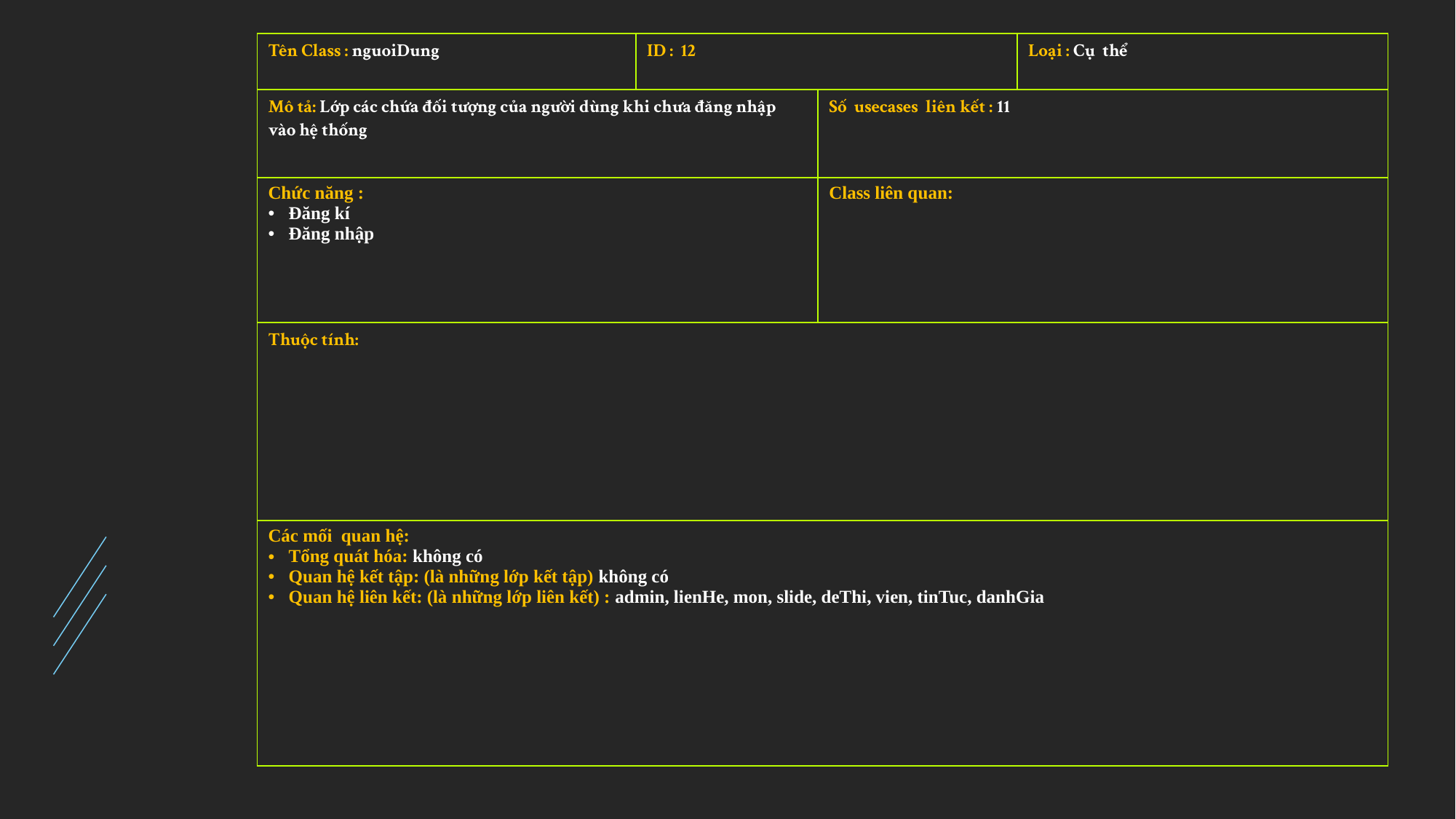

| Tên Class : nguoiDung | ID : 12 |  | Loại : Cụ thể |
| --- | --- | --- | --- |
| Mô tả: Lớp các chứa đối tượng của người dùng khi chưa đăng nhập vào hệ thống |  | Số usecases liên kết : 11 |  |
| Chức năng : Đăng kí Đăng nhập |  | Class liên quan: |  |
| Thuộc tính: |  |  |  |
| Các mối quan hệ: Tổng quát hóa: không có Quan hệ kết tập: (là những lớp kết tập) không có Quan hệ liên kết: (là những lớp liên kết) : admin, lienHe, mon, slide, deThi, vien, tinTuc, danhGia |  |  |  |